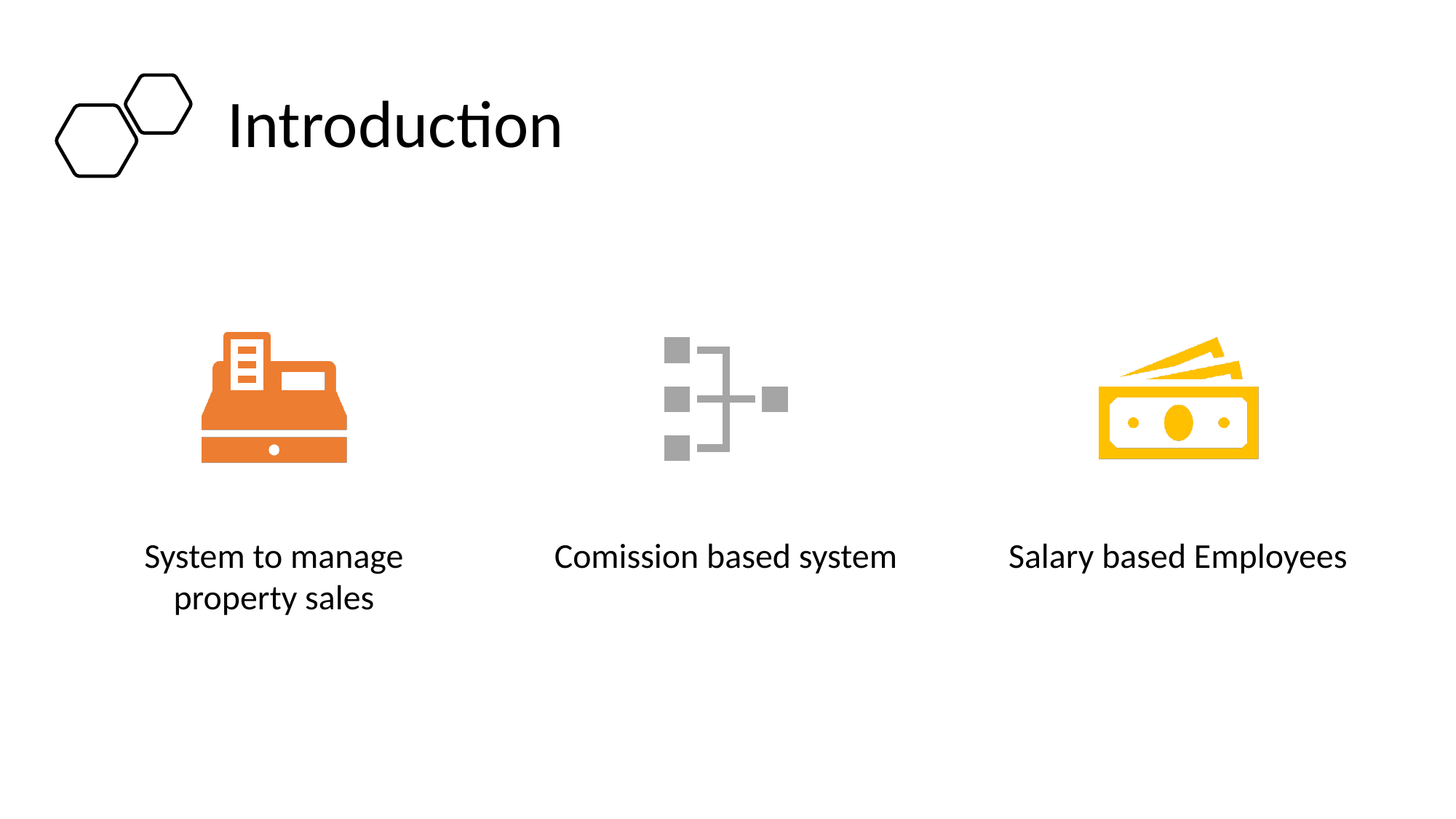

# Introduction

System to manage property sales
Comission based system
Salary based Employees